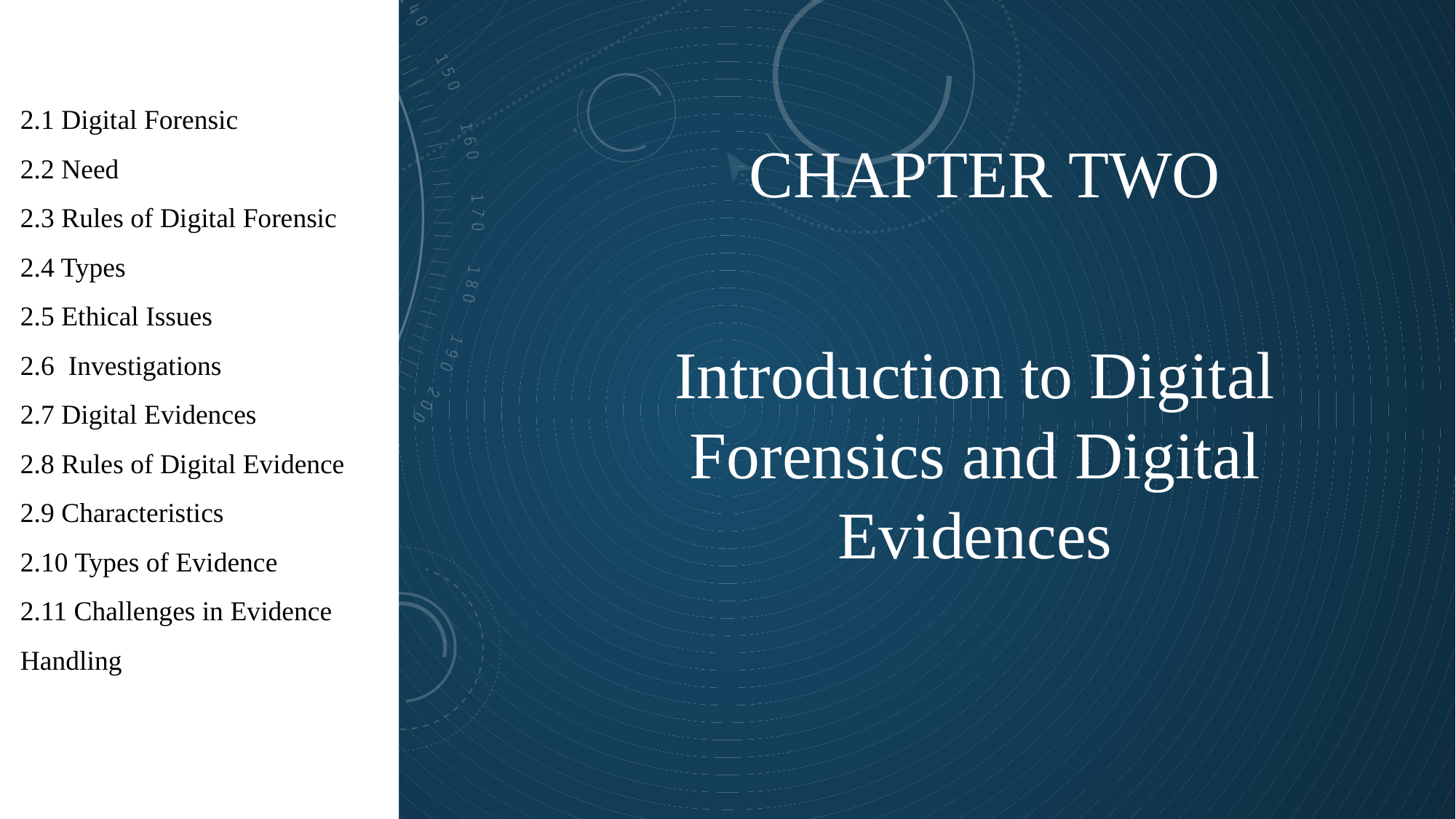

1
2.1 Digital Forensic
2.2 Need
2.3 Rules of Digital Forensic
2.4 Types
2.5 Ethical Issues
2.6  Investigations
2.7 Digital Evidences
2.8 Rules of Digital Evidence
2.9 Characteristics
2.10 Types of Evidence
2.11 Challenges in Evidence Handling
CHAPTER TWO
Introduction to Digital Forensics and Digital Evidences